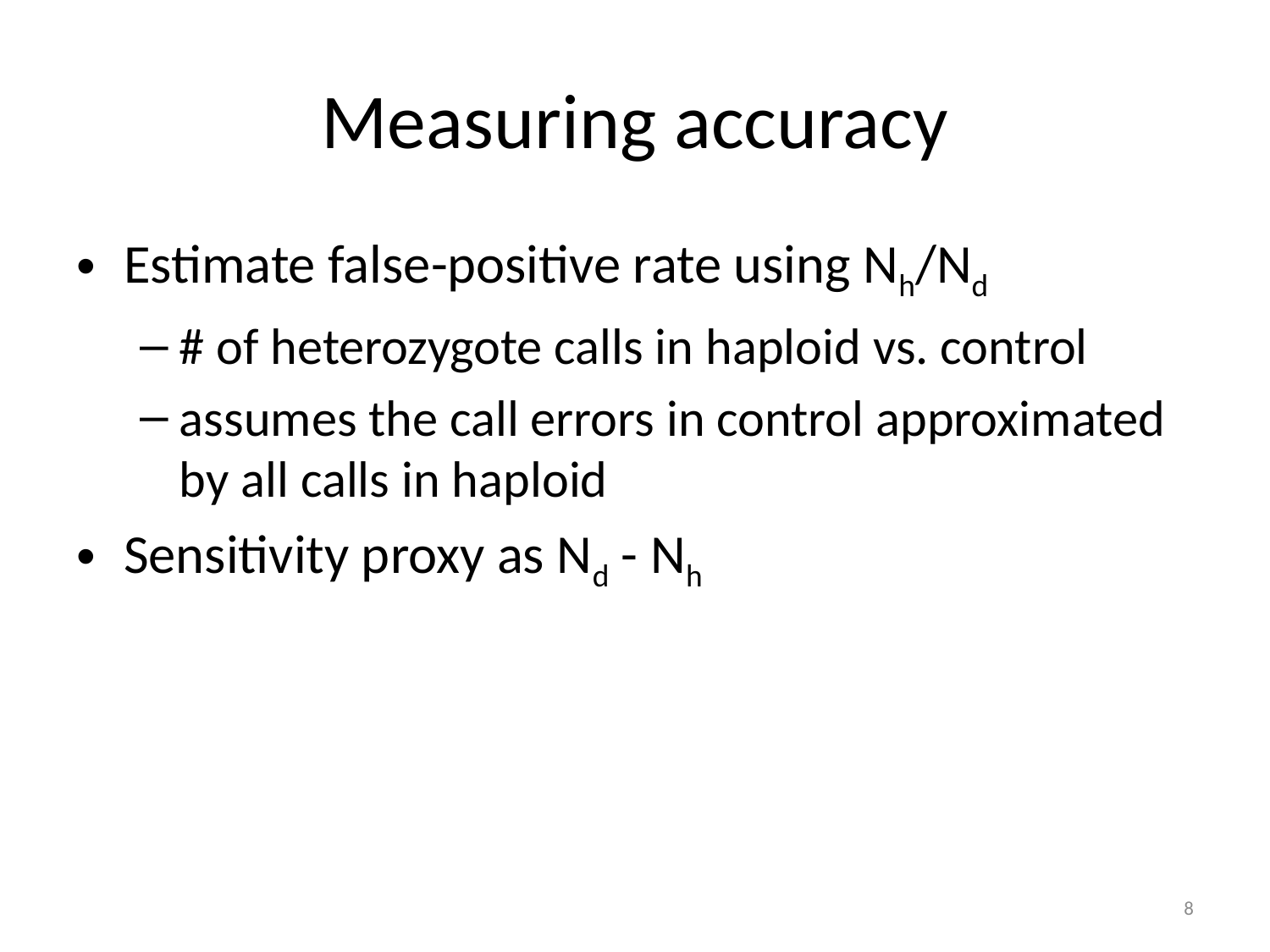

# Measuring accuracy
Estimate false-positive rate using Nh/Nd
# of heterozygote calls in haploid vs. control
assumes the call errors in control approximated by all calls in haploid
Sensitivity proxy as Nd - Nh
8